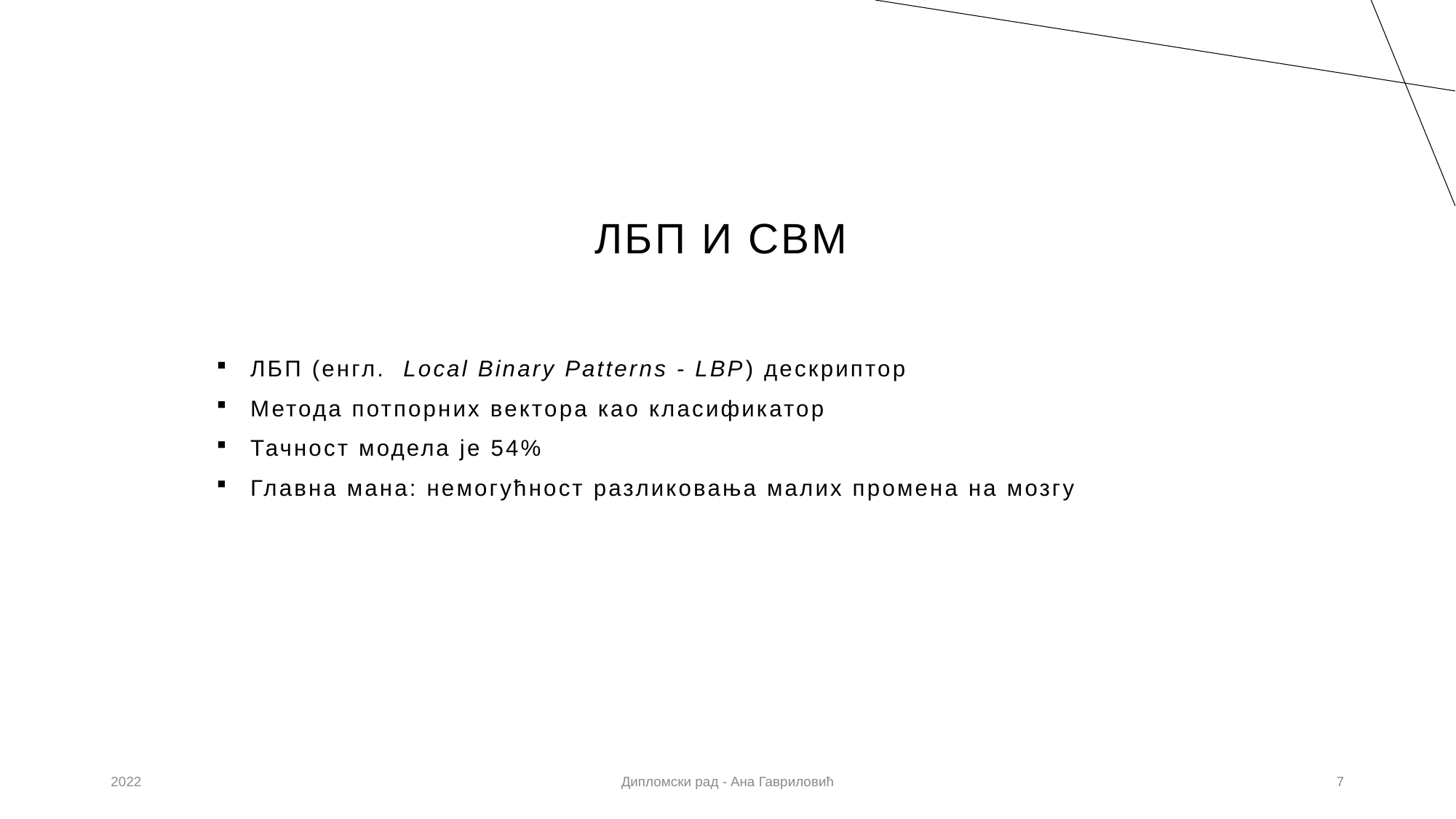

# ЛБП и СВМ
ЛБП (енгл.  Local Binary Patterns - LBP) дескриптор
Метода потпорних вектора као класификатор
Тачност модела је 54%
Главна мана: немогућност разликовања малих промена на мозгу

2022
Дипломски рад - Ана Гавриловић
7